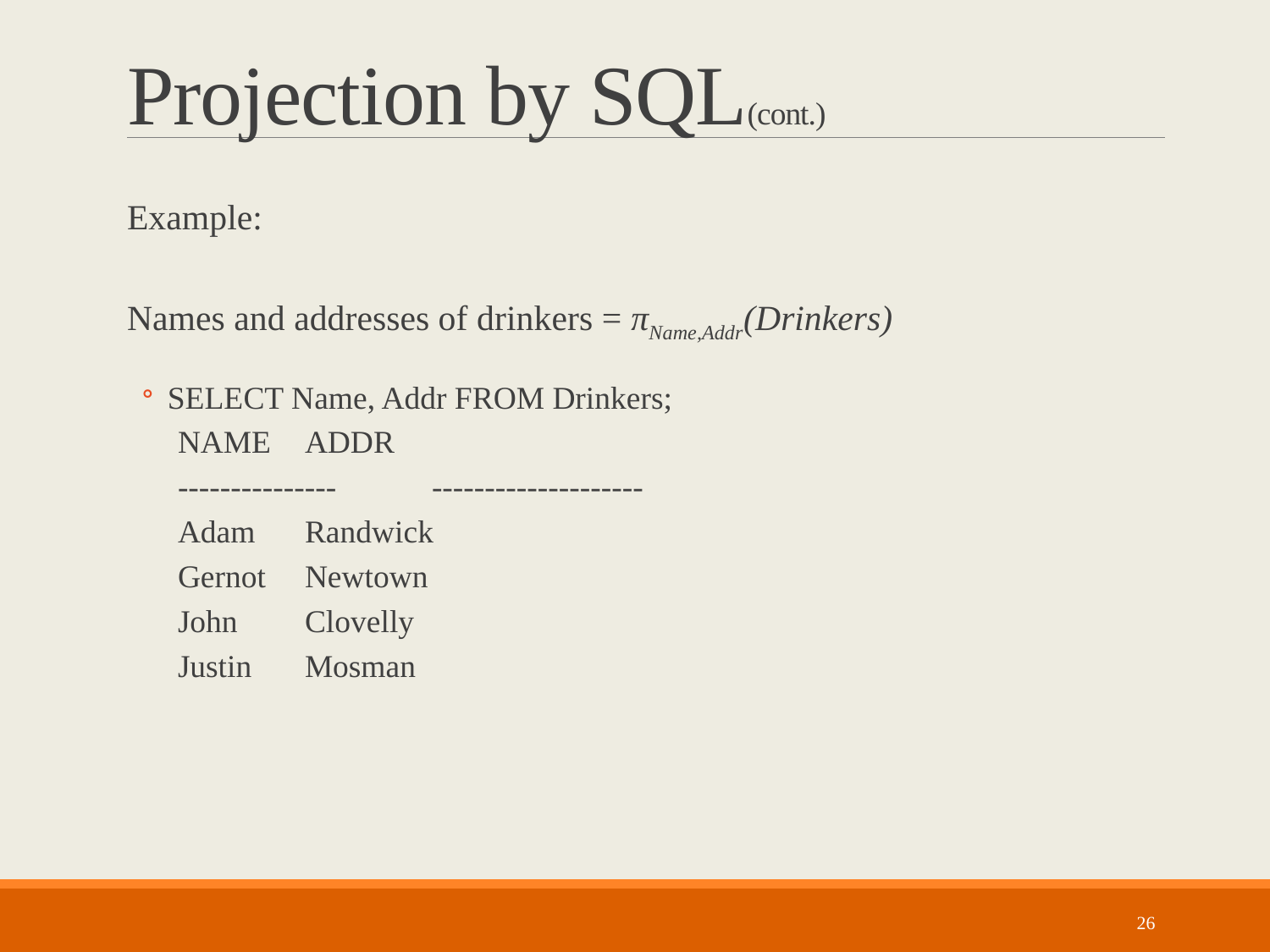

# Projection by SQL(cont.)
Example:
Names and addresses of drinkers = πName,Addr(Drinkers)
SELECT Name, Addr FROM Drinkers;
NAME 	ADDR
--------------- 	--------------------
Adam 	Randwick
Gernot 	Newtown
John 	Clovelly
Justin	Mosman
26